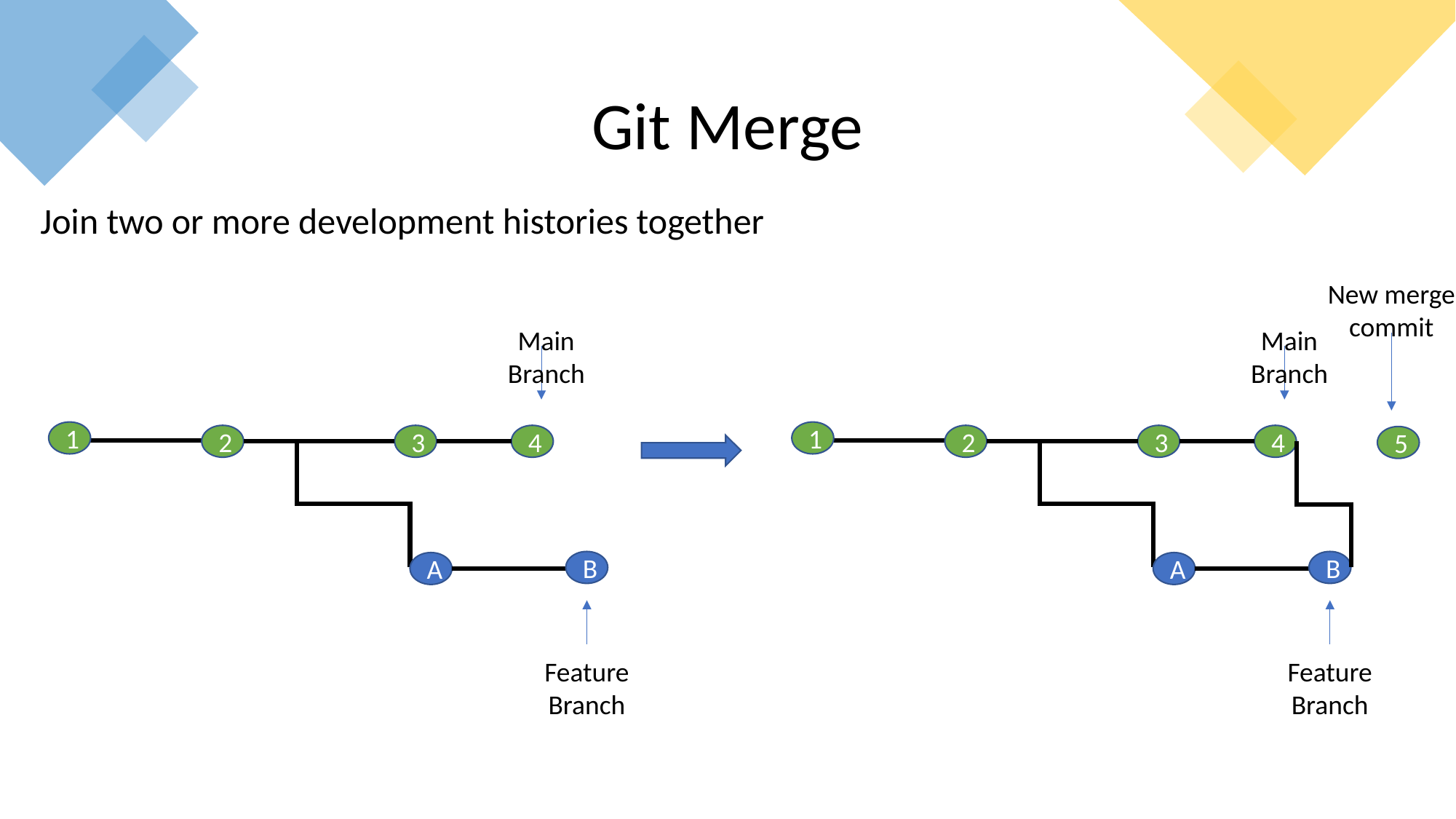

Git Merge
 Join two or more development histories together
New merge commit
Main Branch
1
2
3
4
B
A
Feature Branch
5
Main Branch
1
2
3
4
B
A
Feature Branch